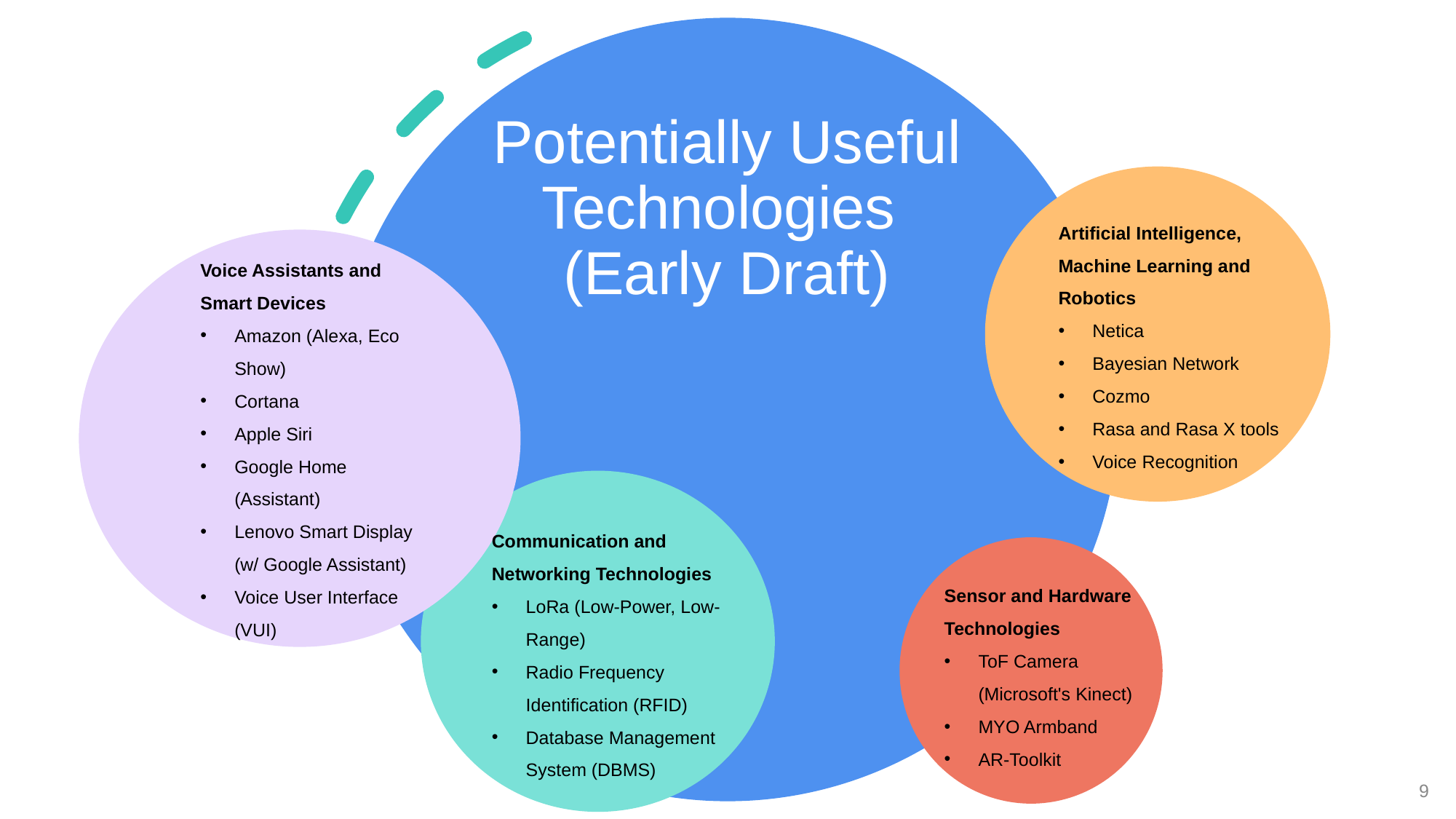

# Potentially Useful Technologies (Early Draft)

Artificial Intelligence, Machine Learning and Robotics
Netica
Bayesian Network
Cozmo
Rasa and Rasa X tools
Voice Recognition

Voice Assistants and Smart Devices
Amazon (Alexa, Eco Show)
Cortana
Apple Siri
Google Home (Assistant)
Lenovo Smart Display (w/ Google Assistant)
Voice User Interface (VUI)

Communication and Networking Technologies
LoRa (Low-Power, Low-Range)
Radio Frequency Identification (RFID)
Database Management System (DBMS)

Sensor and Hardware Technologies
ToF Camera (Microsoft's Kinect)
MYO Armband
AR-Toolkit

9